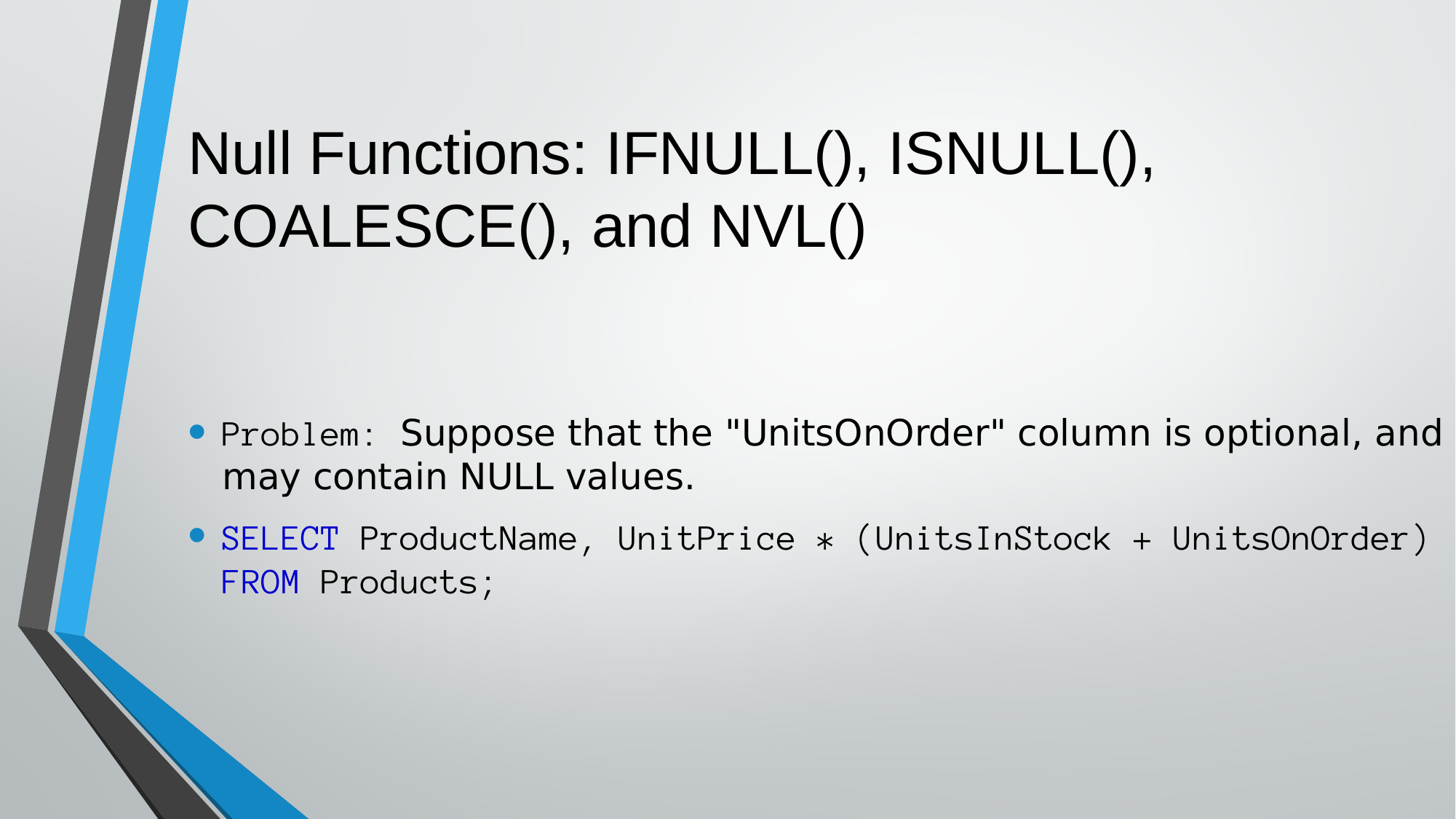

# Null Functions: IFNULL(), ISNULL(), COALESCE(), and NVL()
Problem: Suppose that the "UnitsOnOrder" column is optional, and may contain NULL values.
SELECT ProductName, UnitPrice * (UnitsInStock + UnitsOnOrder)
FROM Products;